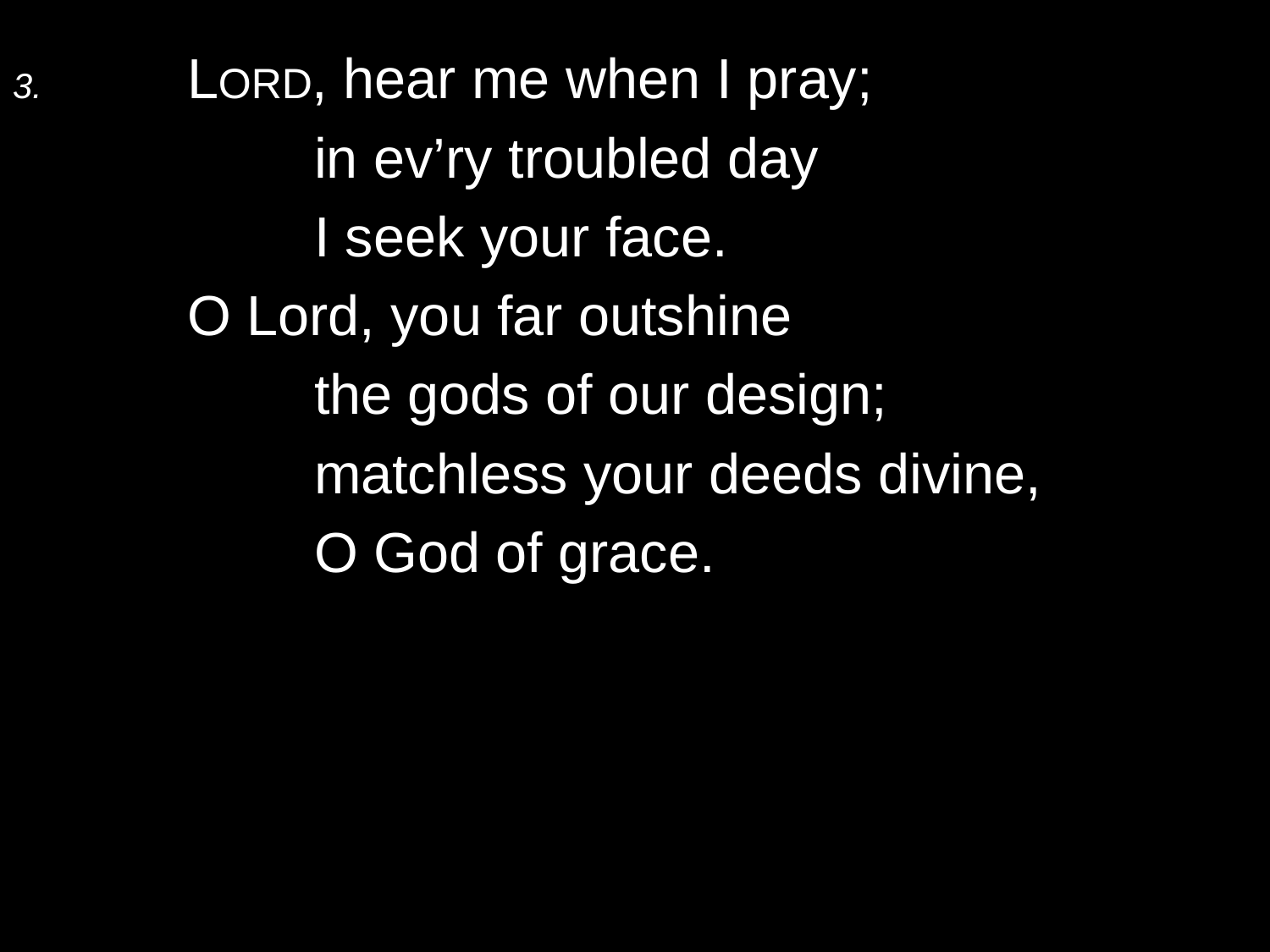

3.	Lord, hear me when I pray;
		in ev’ry troubled day
		I seek your face.
	O Lord, you far outshine
		the gods of our design;
		matchless your deeds divine,
		O God of grace.